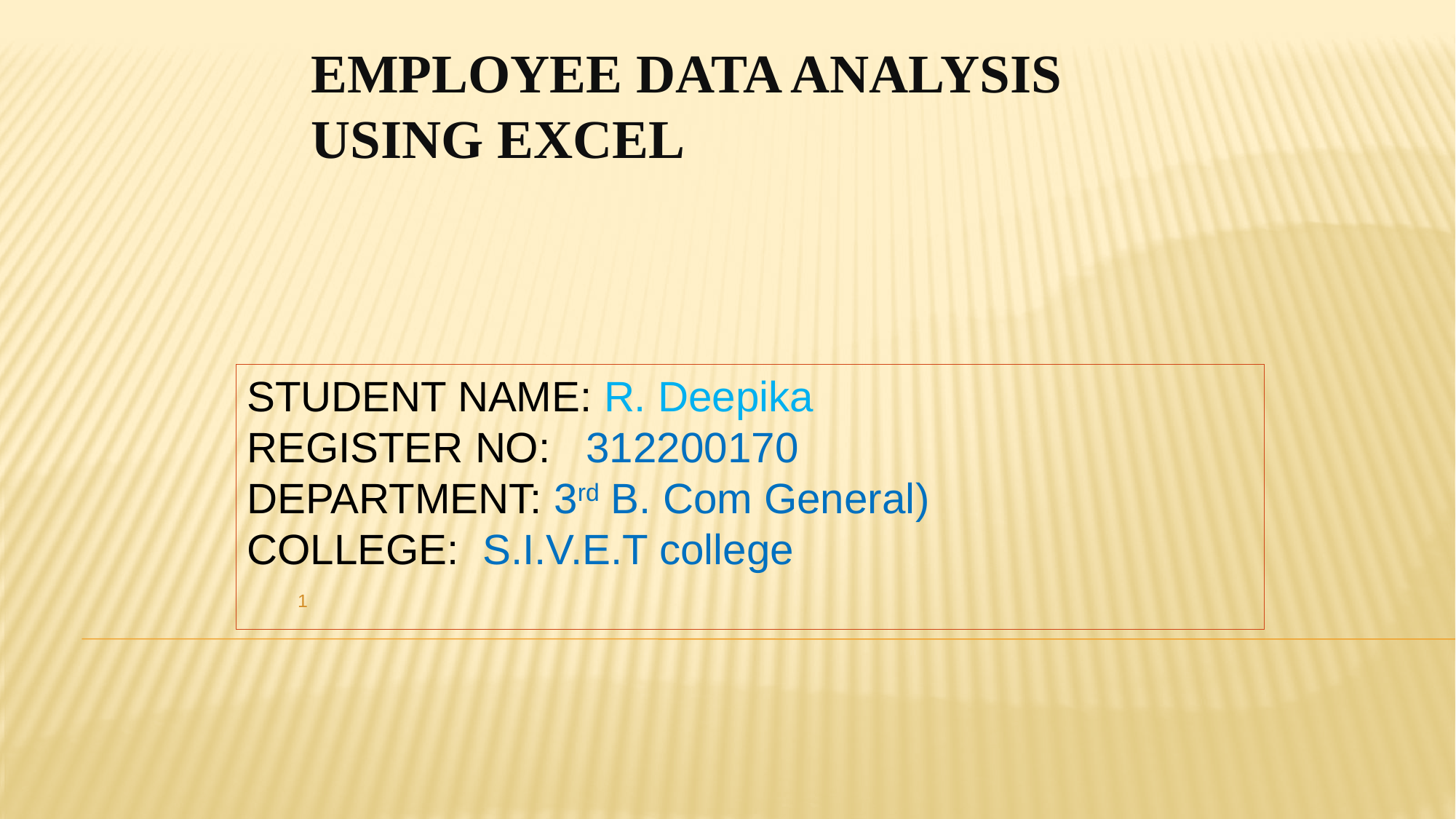

# Employee Data Analysis using Excel
STUDENT NAME: R. Deepika
REGISTER NO:   312200170
DEPARTMENT: 3rd B. Com General)
COLLEGE:  S.I.V.E.T college

1